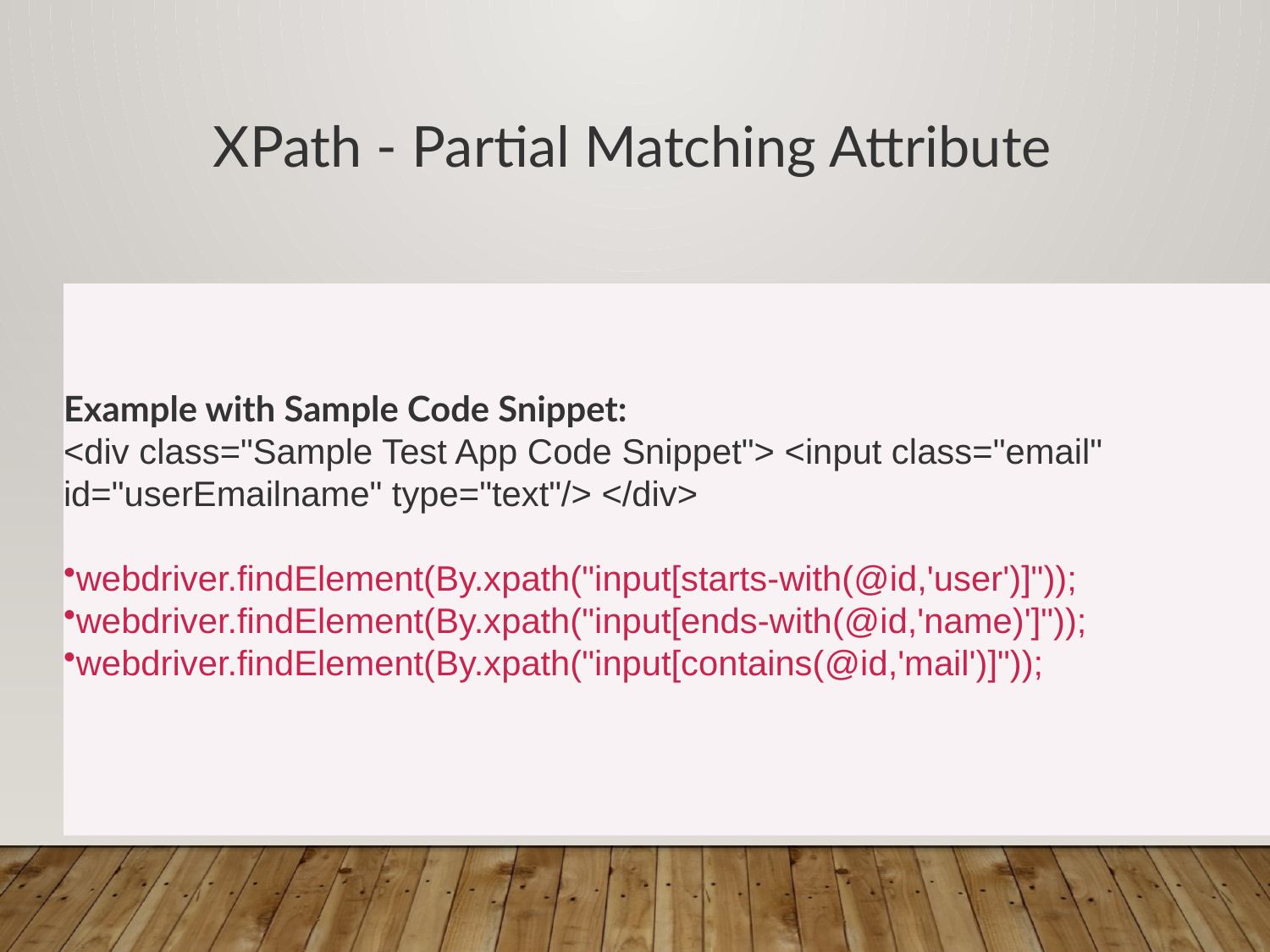

# XPath - Partial Matching Attribute
Example with Sample Code Snippet:
<div class="Sample Test App Code Snippet"> <input class="email" id="userEmailname" type="text"/> </div>

webdriver.findElement(By.xpath("input[starts-with(@id,'user')]"));
webdriver.findElement(By.xpath("input[ends-with(@id,'name)']"));
webdriver.findElement(By.xpath("input[contains(@id,'mail')]"));